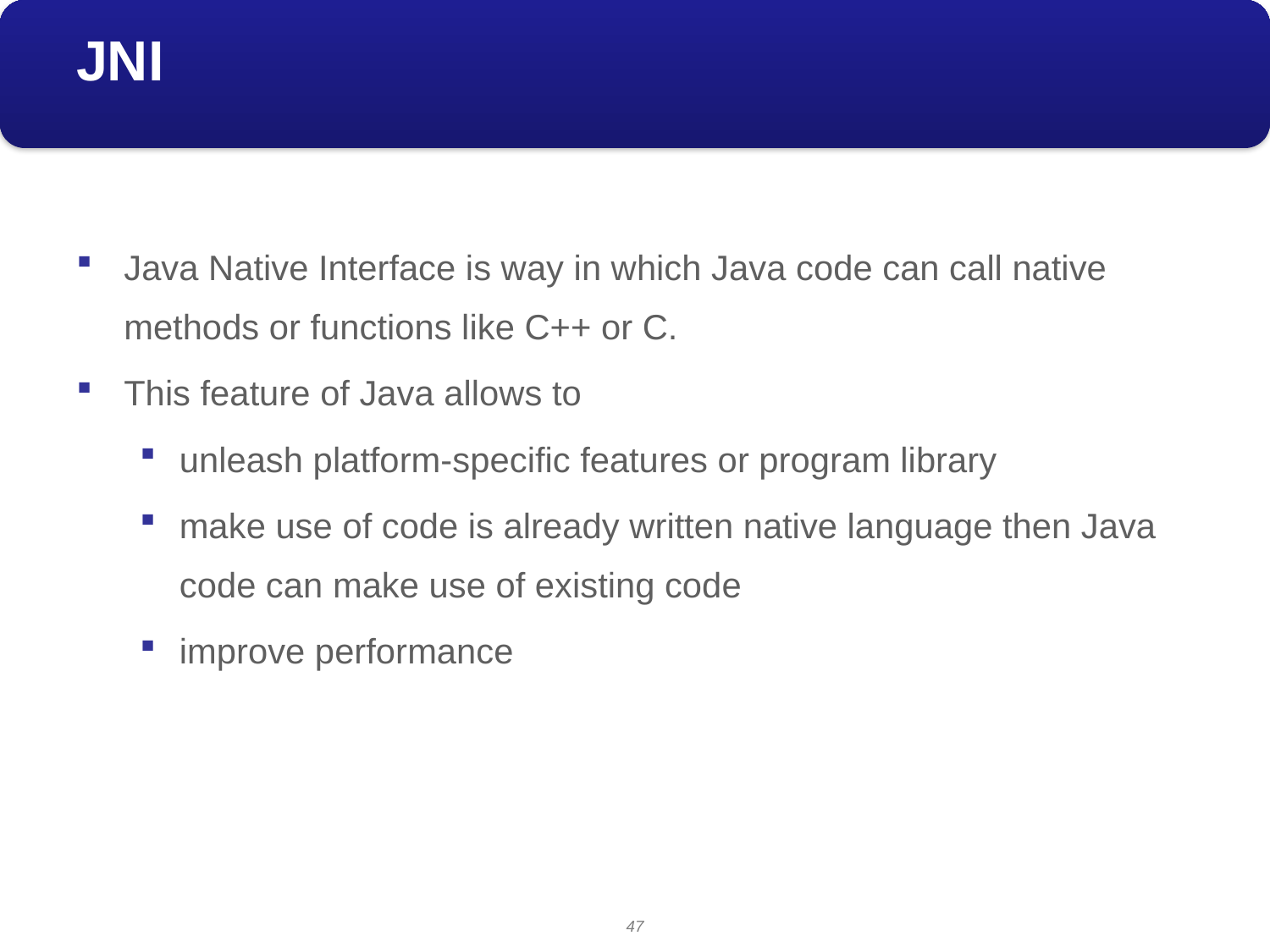

# JNI
Java Native Interface is way in which Java code can call native methods or functions like C++ or C.
This feature of Java allows to
unleash platform-specific features or program library
make use of code is already written native language then Java code can make use of existing code
improve performance

47